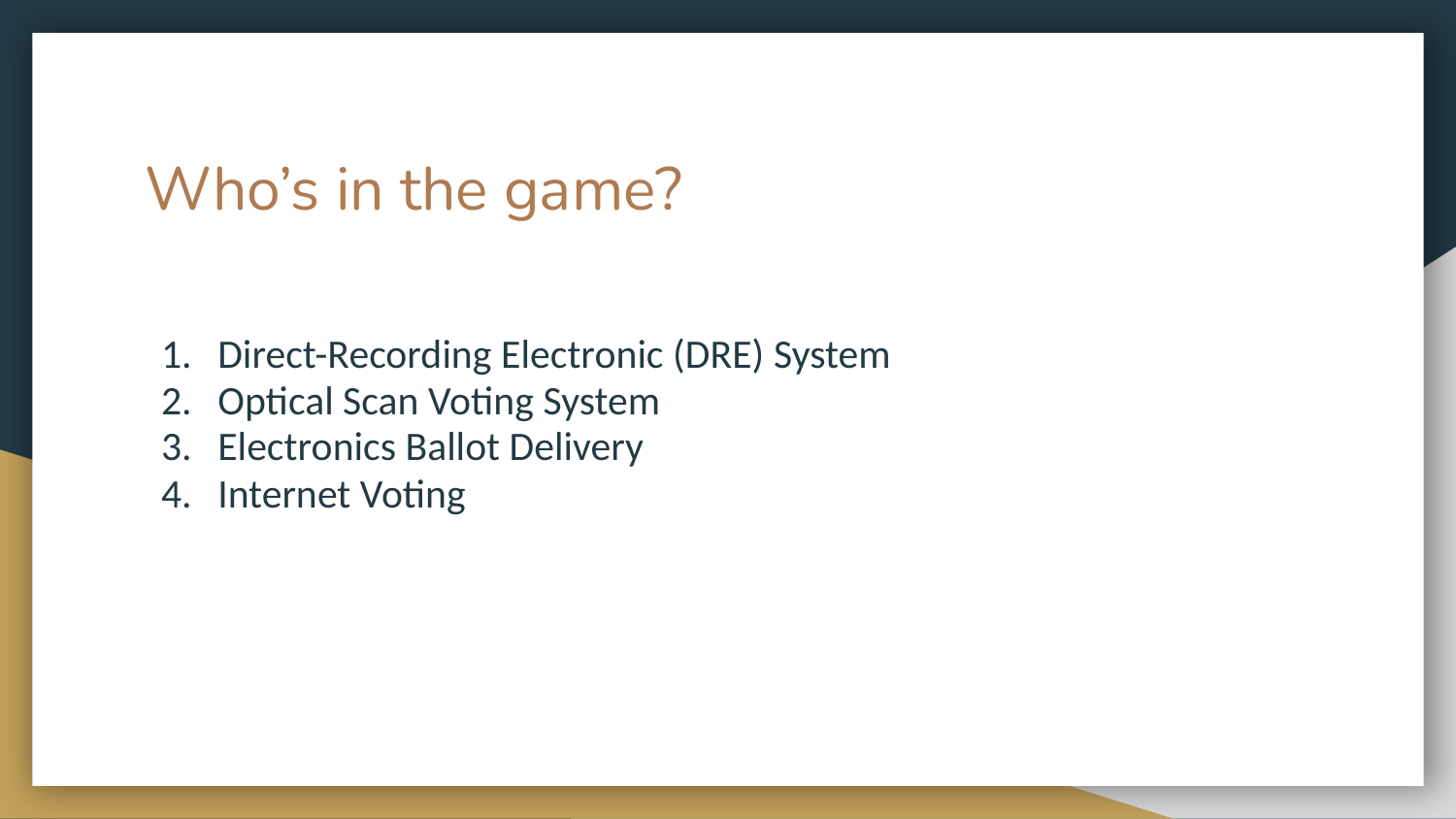

# Who’s in the game?
Direct-Recording Electronic (DRE) System
Optical Scan Voting System
Electronics Ballot Delivery
Internet Voting